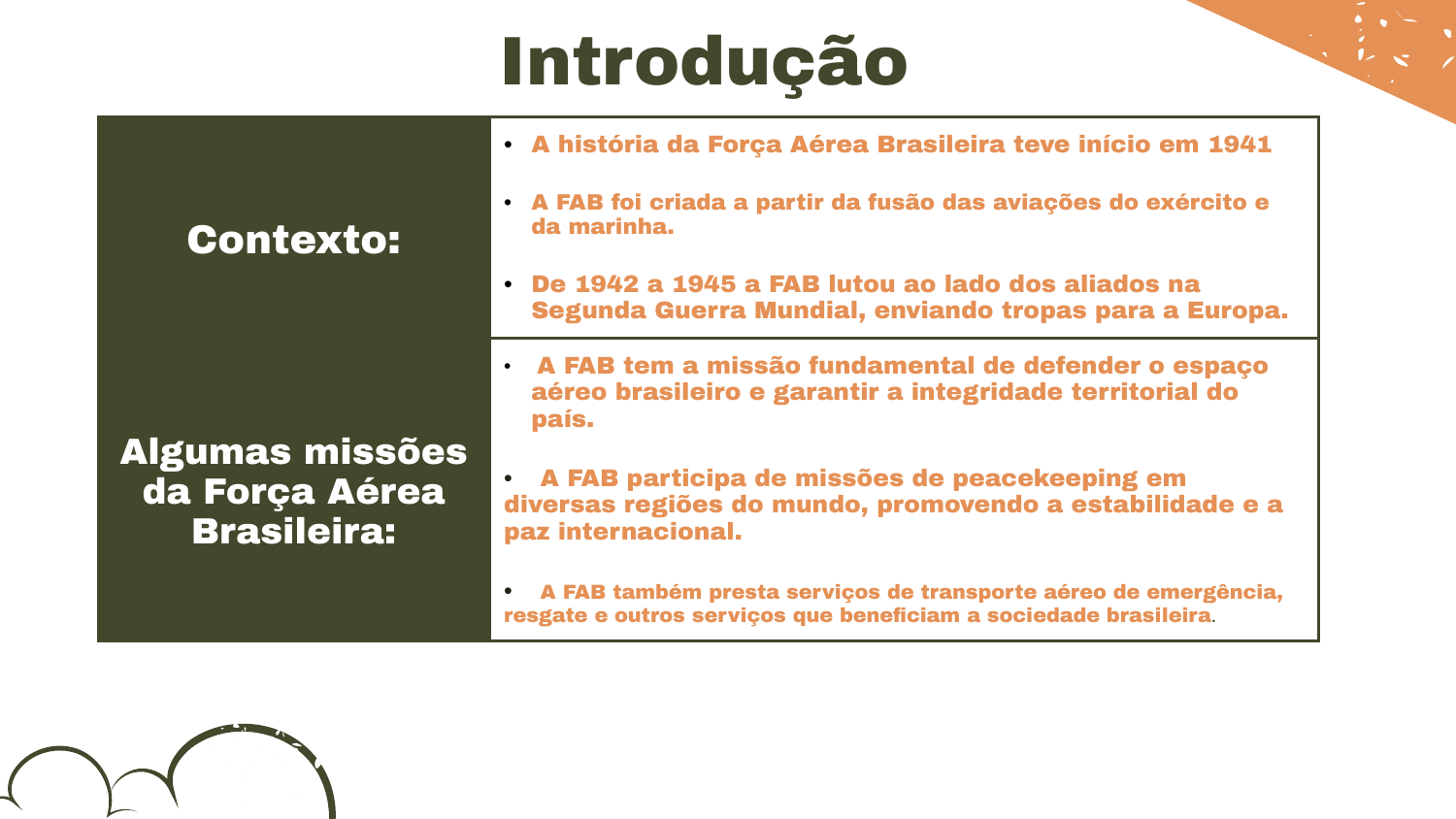

# Introdução
| Contexto: | A história da Força Aérea Brasileira teve início em 1941 A FAB foi criada a partir da fusão das aviações do exército e da marinha. De 1942 a 1945 a FAB lutou ao lado dos aliados na Segunda Guerra Mundial, enviando tropas para a Europa. |
| --- | --- |
| Algumas missões da Força Aérea Brasileira: | A FAB tem a missão fundamental de defender o espaço aéreo brasileiro e garantir a integridade territorial do país. • A FAB participa de missões de peacekeeping em diversas regiões do mundo, promovendo a estabilidade e a paz internacional. • A FAB também presta serviços de transporte aéreo de emergência, resgate e outros serviços que beneficiam a sociedade brasileira. |